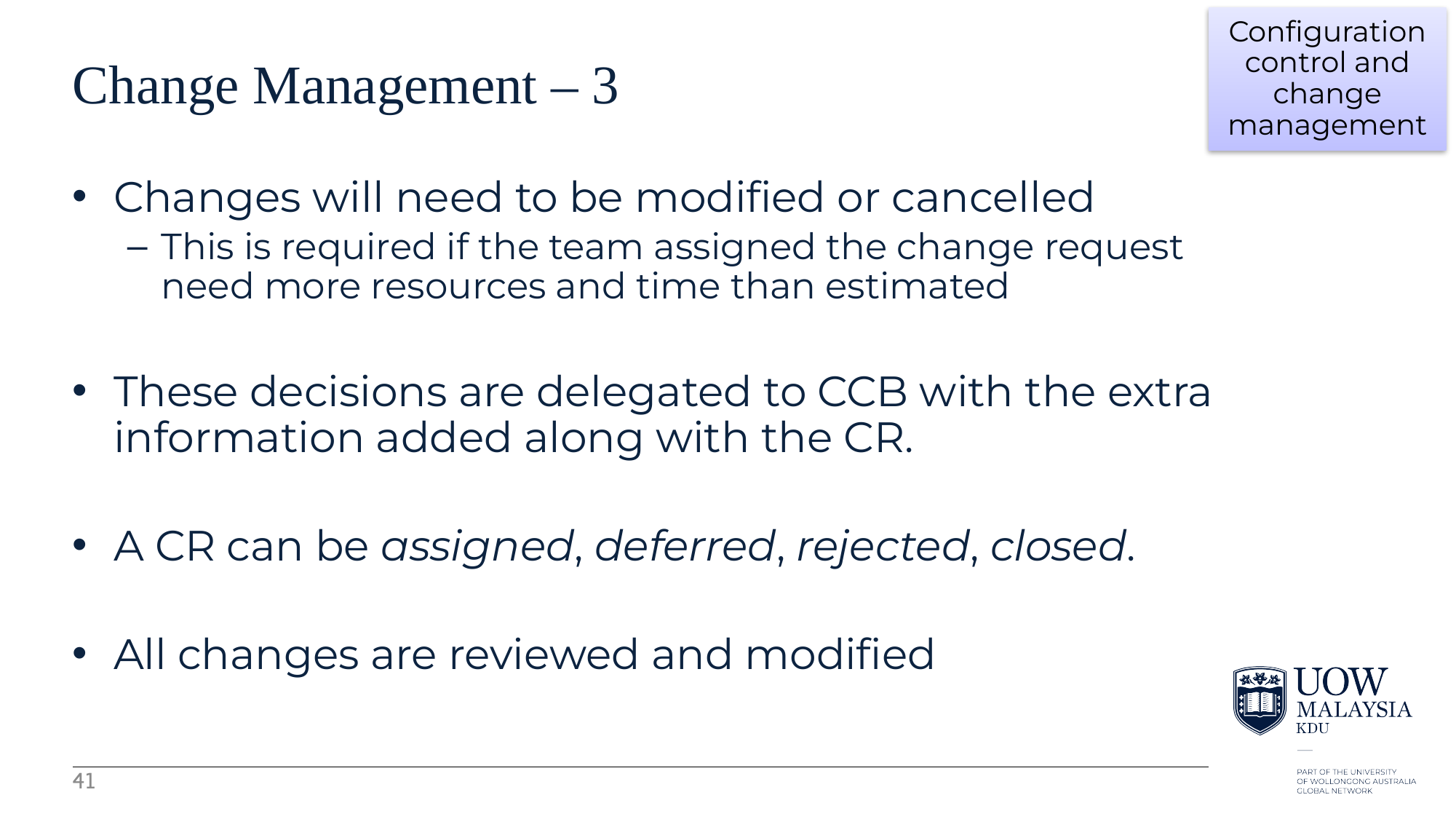

41

Configuration control and change management
# Change Management – 3
Changes will need to be modified or cancelled
This is required if the team assigned the change request need more resources and time than estimated

These decisions are delegated to CCB with the extra information added along with the CR.

A CR can be assigned, deferred, rejected, closed.

All changes are reviewed and modified